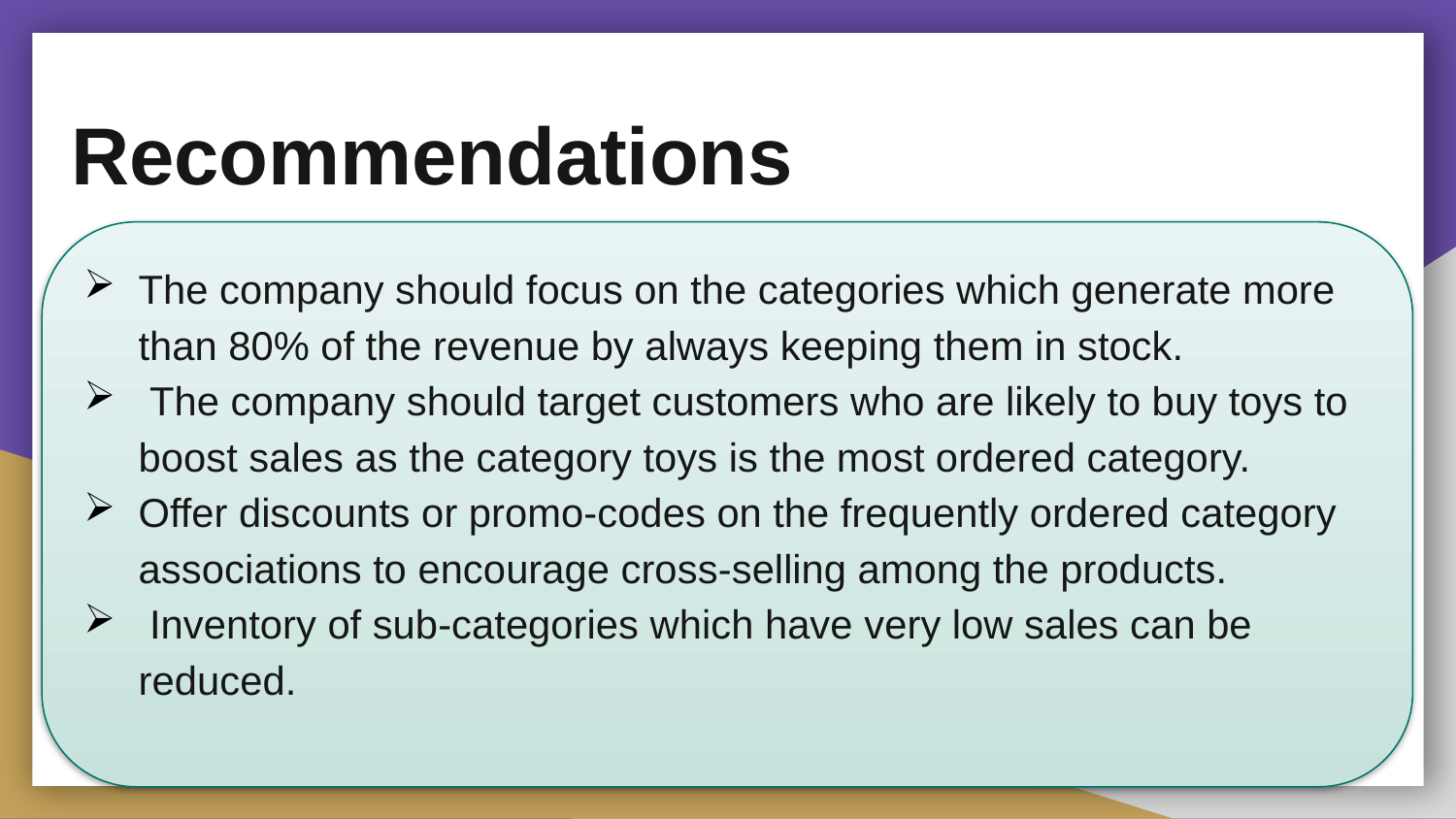

# Recommendations
The company should focus on the categories which generate more than 80% of the revenue by always keeping them in stock.
 The company should target customers who are likely to buy toys to boost sales as the category toys is the most ordered category.
Offer discounts or promo-codes on the frequently ordered category associations to encourage cross-selling among the products.
 Inventory of sub-categories which have very low sales can be reduced.

The company should focus on the categories which generate more than 80% of the revenue by always keeping them in stock.
 The company should target customers who are likely to buy toys to boost sales as the category toys is the most ordered category.
Offer discounts or promo-codes on the frequently ordered category associations to encourage cross-selling among the products.
 Inventory of sub-categories which have very low sales can be reduced.